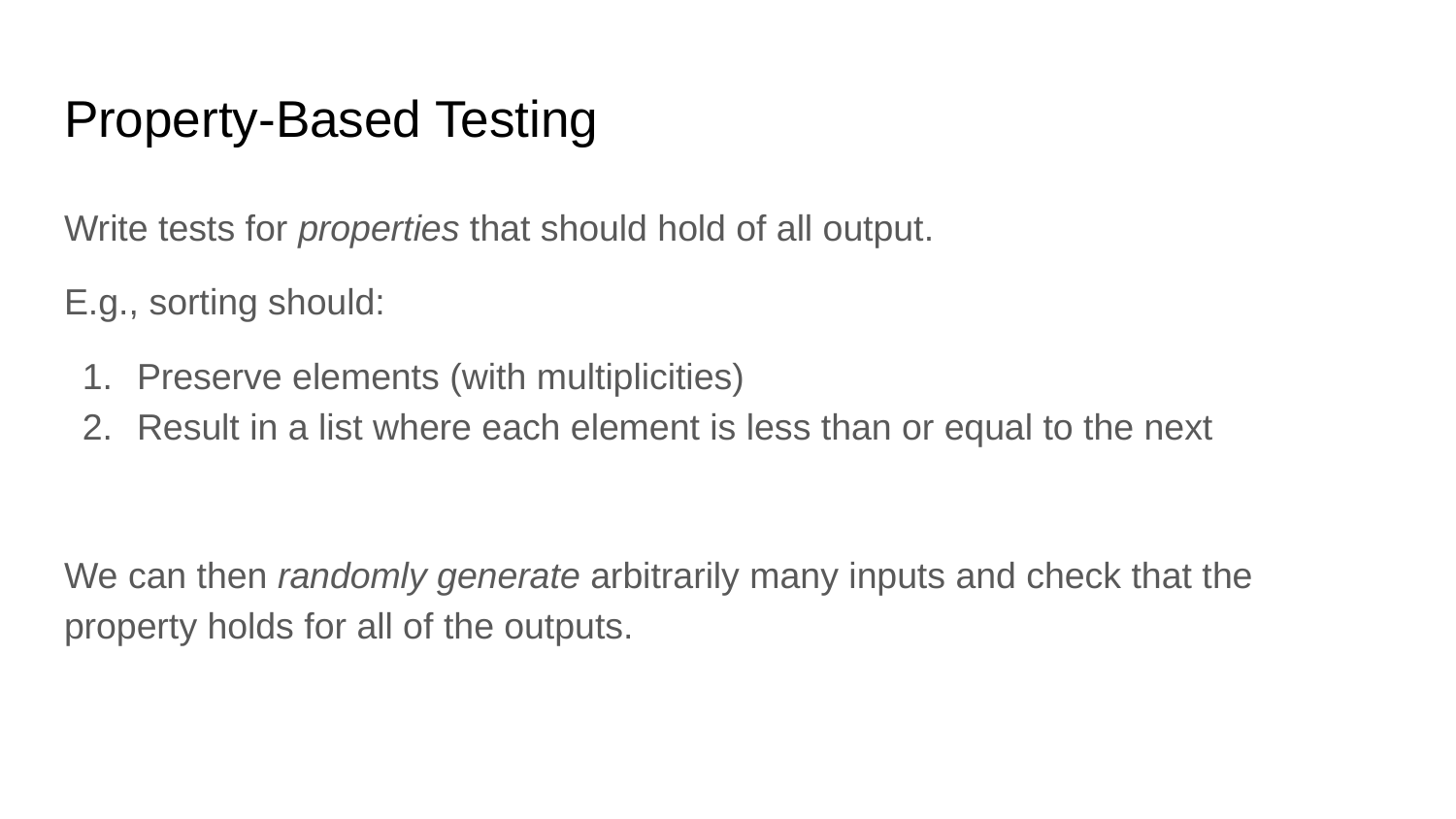

# Property-Based Testing
Write tests for properties that should hold of all output.
E.g., sorting should:
Preserve elements (with multiplicities)
Result in a list where each element is less than or equal to the next

We can then randomly generate arbitrarily many inputs and check that the property holds for all of the outputs.